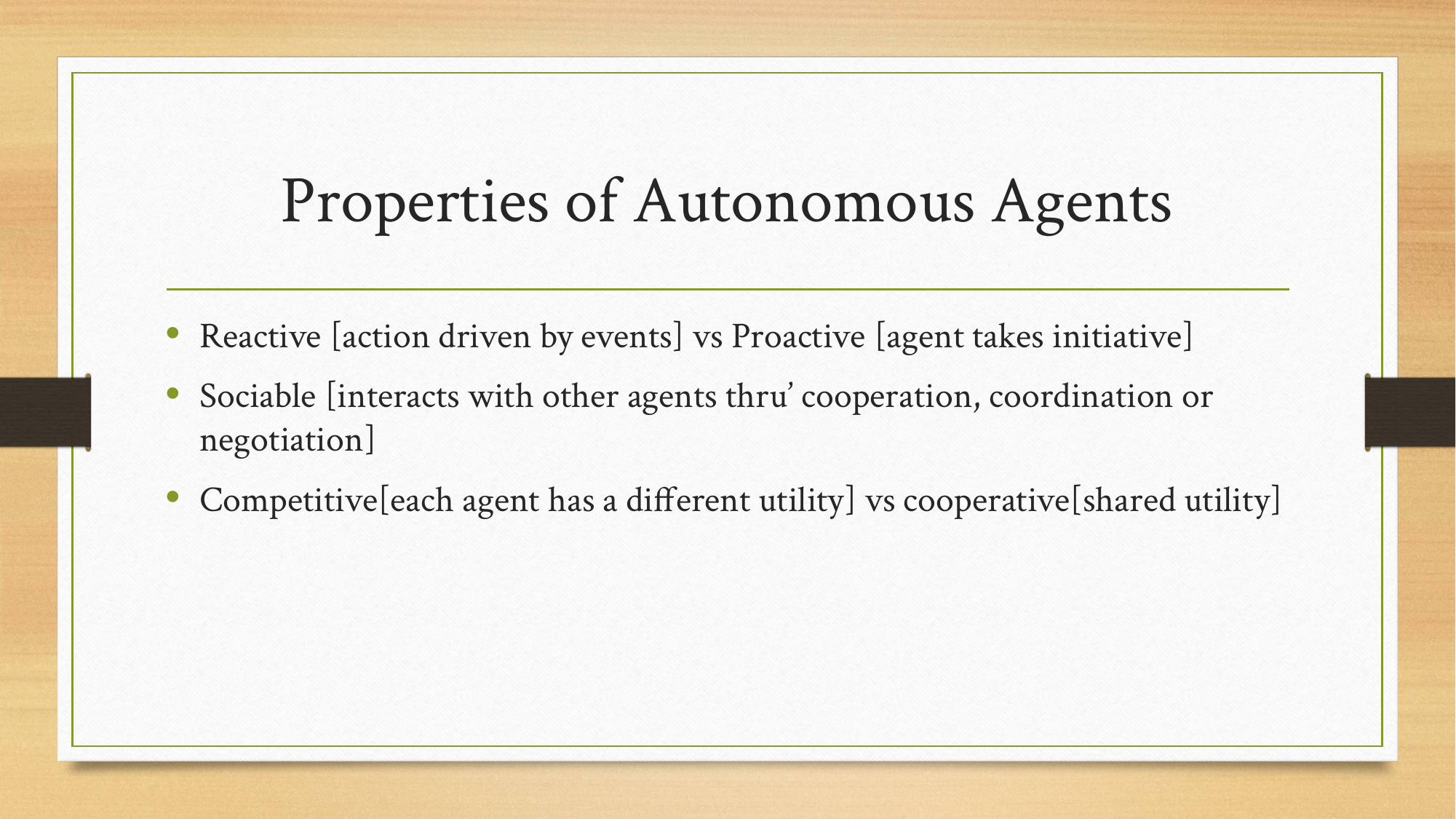

# Properties of Autonomous Agents
Reactive [action driven by events] vs Proactive [agent takes initiative]
Sociable [interacts with other agents thru’ cooperation, coordination or negotiation]
Competitive[each agent has a different utility] vs cooperative[shared utility]